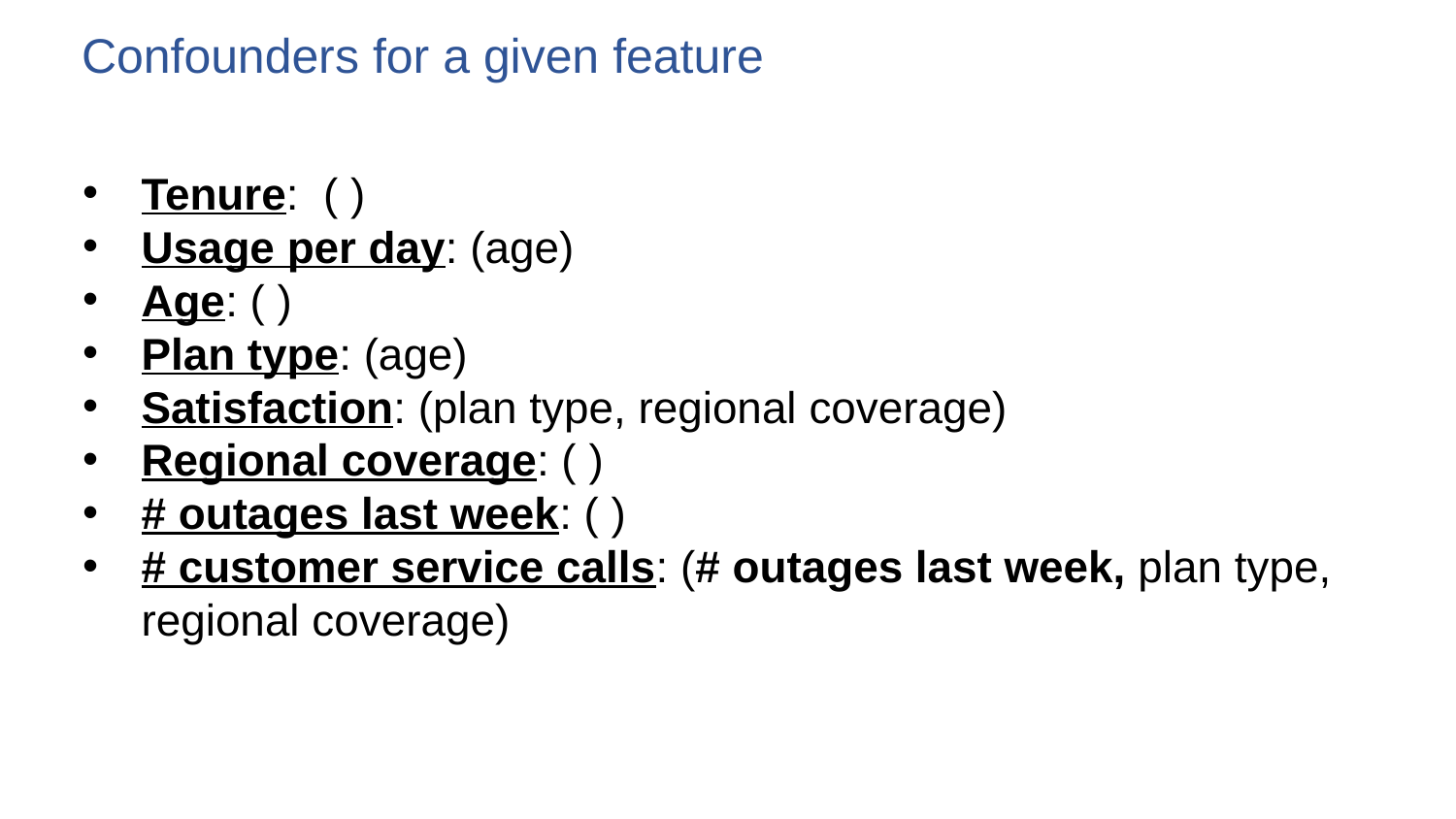

# Confounders for a given feature
Tenure:  ( )
Usage per day: (age)
Age: ( )
Plan type: (age)
Satisfaction: (plan type, regional coverage)
Regional coverage: ( )
# outages last week: ( )
# customer service calls: (# outages last week, plan type, regional coverage)